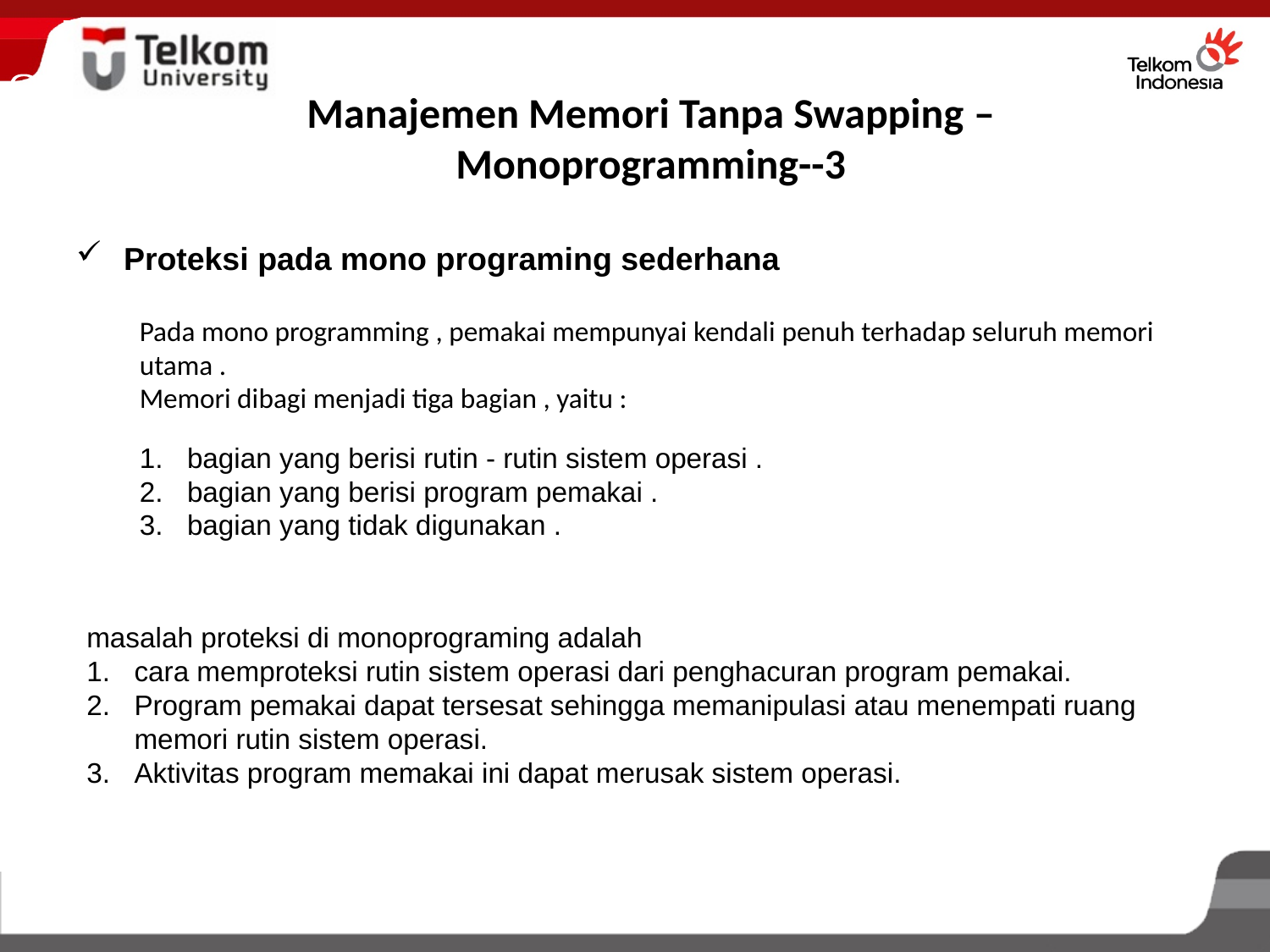

OS
Manajemen Memori Tanpa Swapping –Monoprogramming--3
Proteksi pada mono programing sederhana
Pada mono programming , pemakai mempunyai kendali penuh terhadap seluruh memori utama .
Memori dibagi menjadi tiga bagian , yaitu :
bagian yang berisi rutin - rutin sistem operasi .
bagian yang berisi program pemakai .
bagian yang tidak digunakan .

masalah proteksi di monoprograming adalah
cara memproteksi rutin sistem operasi dari penghacuran program pemakai.
Program pemakai dapat tersesat sehingga memanipulasi atau menempati ruang memori rutin sistem operasi.
Aktivitas program memakai ini dapat merusak sistem operasi.